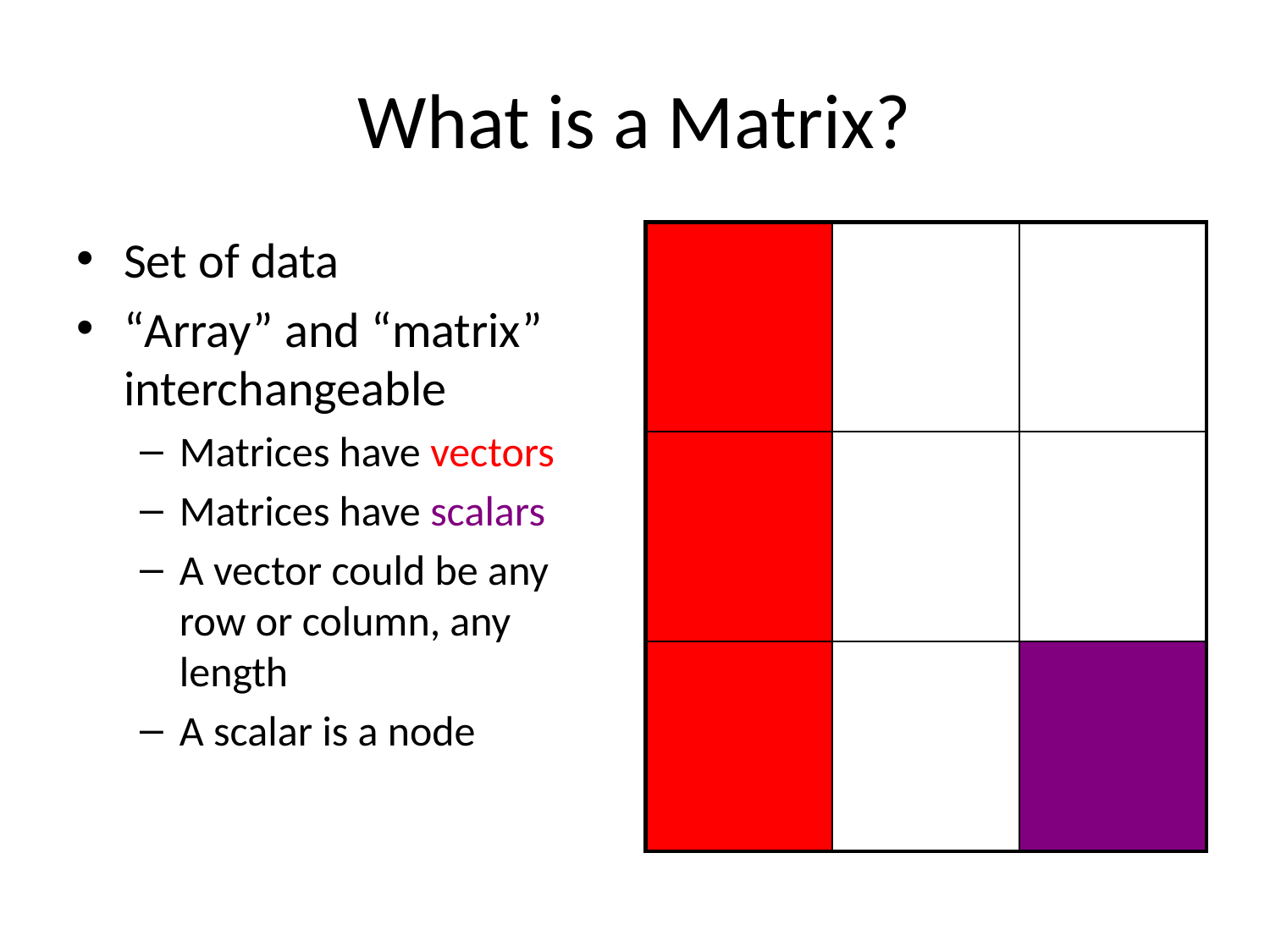

# What is a Matrix?
Set of data
“Array” and “matrix” interchangeable
Matrices have vectors
Matrices have scalars
A vector could be any row or column, any length
A scalar is a node
|  |  |  |
| --- | --- | --- |
|  |  |  |
|  |  |  |